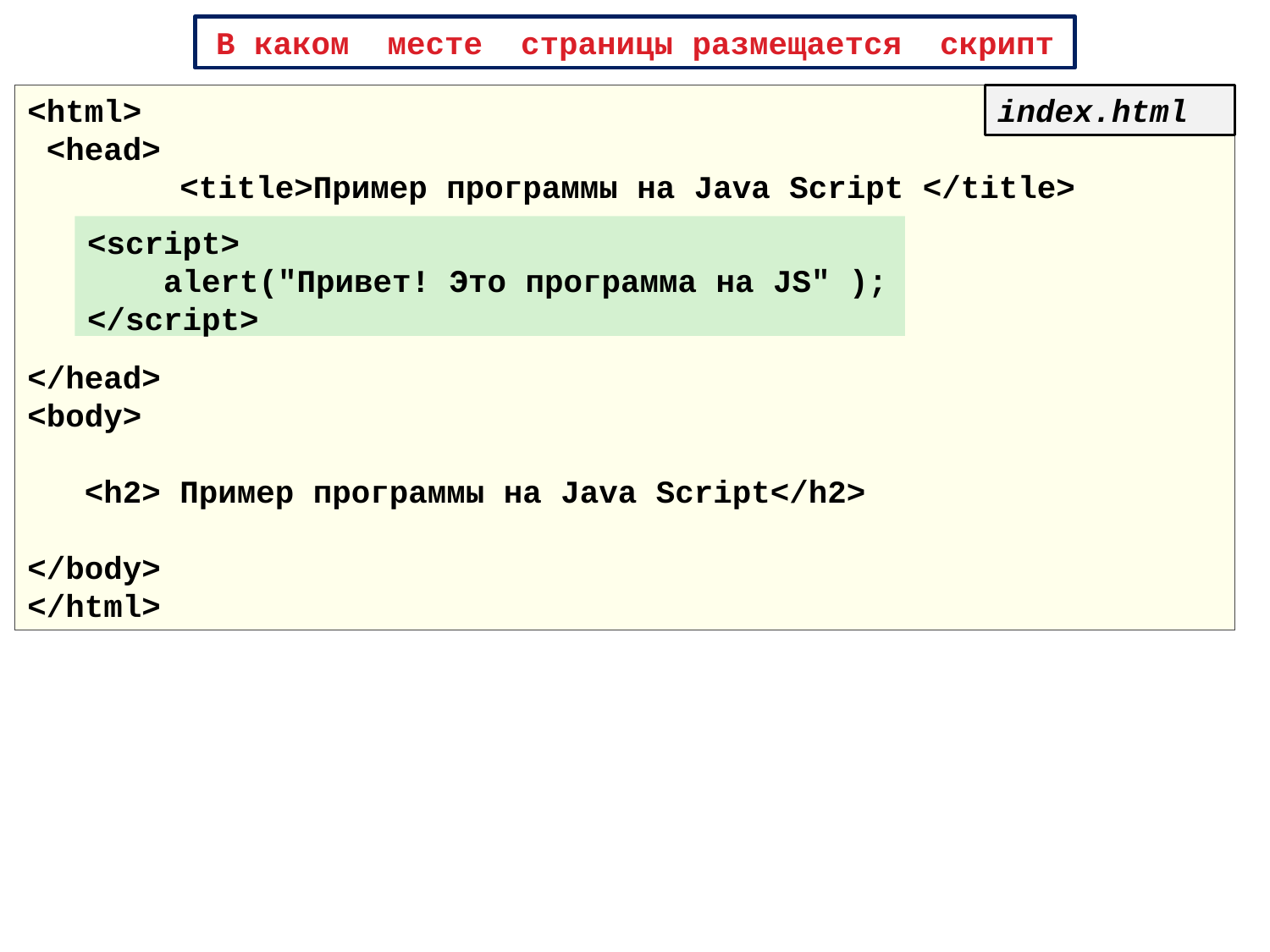

В каком  месте  страницы размещается  скрипт
<html>
 <head>
        <title>Пример программы на Java Script </title>

</head>
<body>

   <h2> Пример программы на Java Script</h2>

</body>
</html>
index.html
<script>
    alert("Привет! Это программа на JS" );
</script>